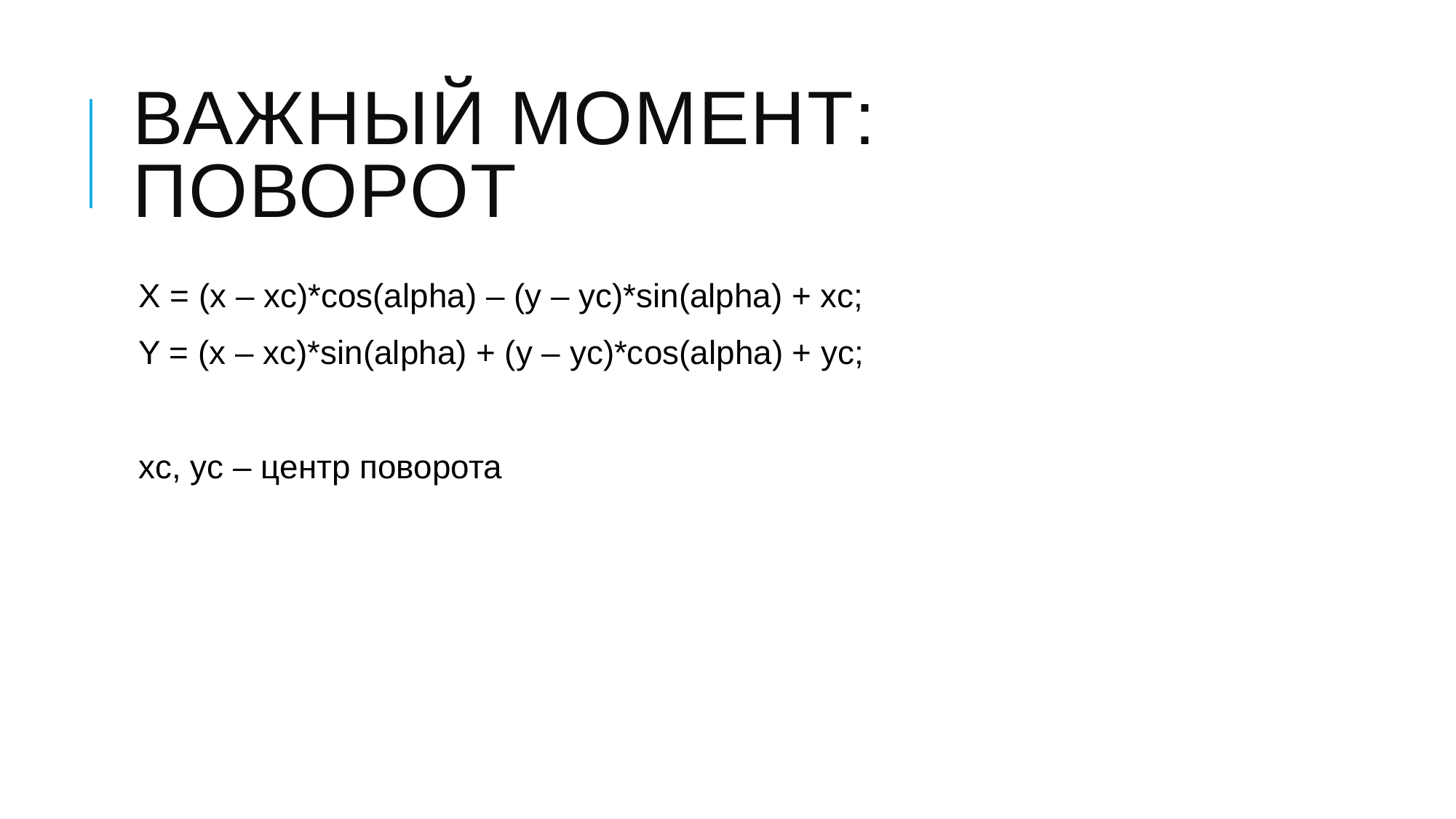

# Важный момент: Поворот
X = (x – xc)*cos(alpha) – (y – yc)*sin(alpha) + xc;
Y = (x – xc)*sin(alpha) + (y – yc)*cos(alpha) + yc;

xc, yc – центр поворота